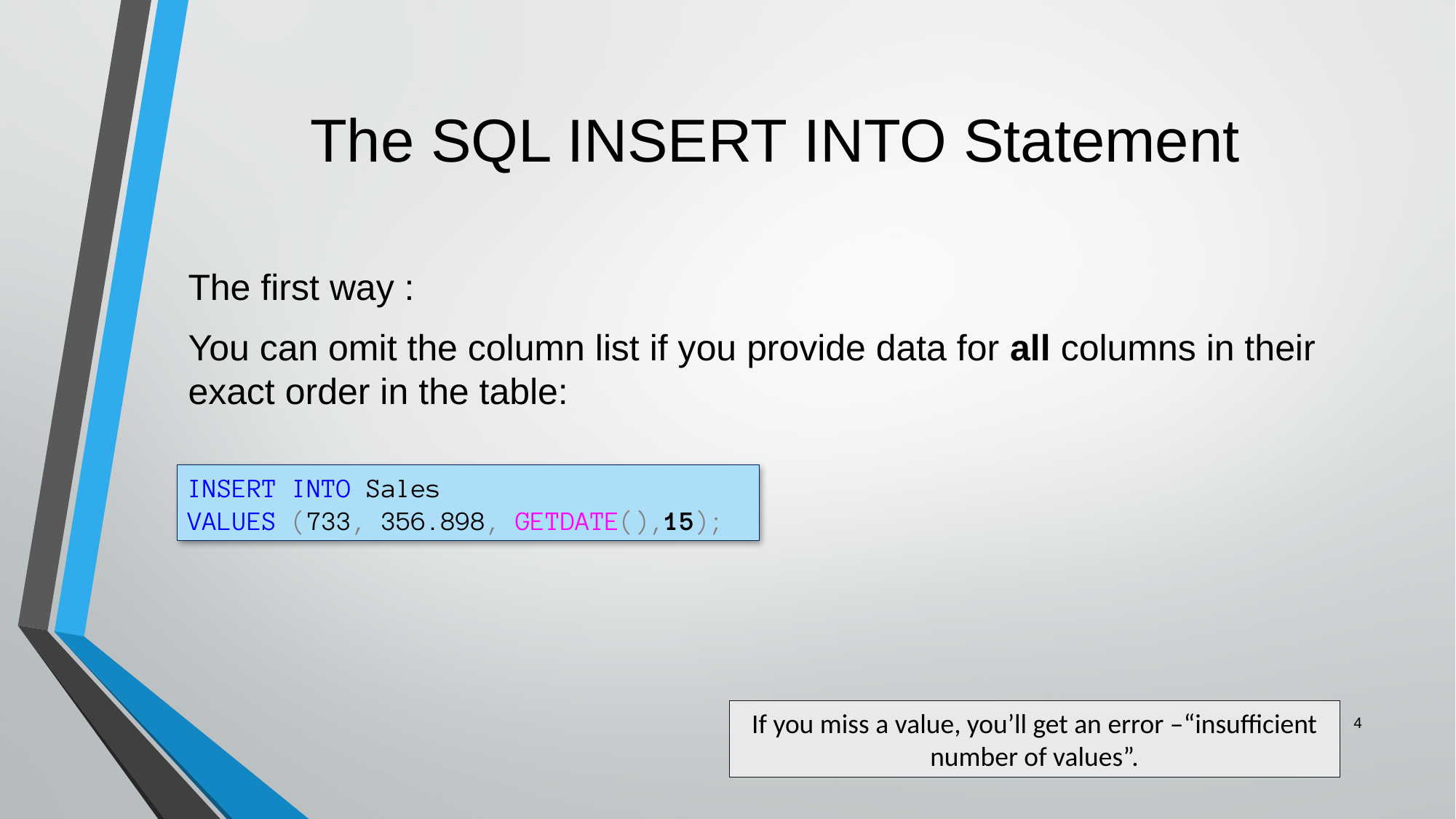

# The SQL INSERT INTO Statement
The first way :
You can omit the column list if you provide data for all columns in their exact order in the table:

INSERT INTO Sales
VALUES (733, 356.898, GETDATE(),15);
If you miss a value, you’ll get an error –“insufficient number of values”.
4